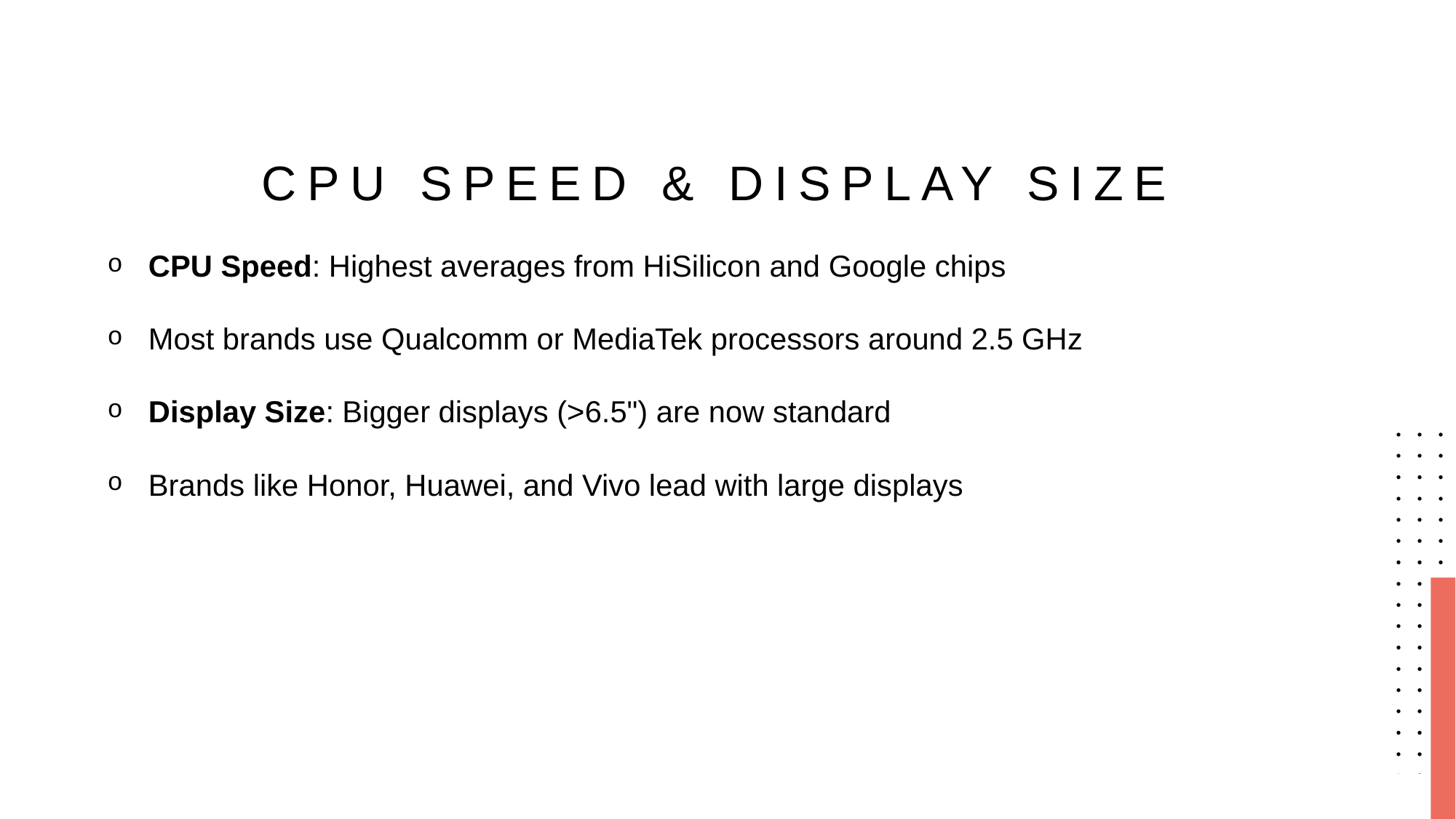

# CPU Speed & Display Size
CPU Speed: Highest averages from HiSilicon and Google chips

Most brands use Qualcomm or MediaTek processors around 2.5 GHz

Display Size: Bigger displays (>6.5") are now standard

Brands like Honor, Huawei, and Vivo lead with large displays